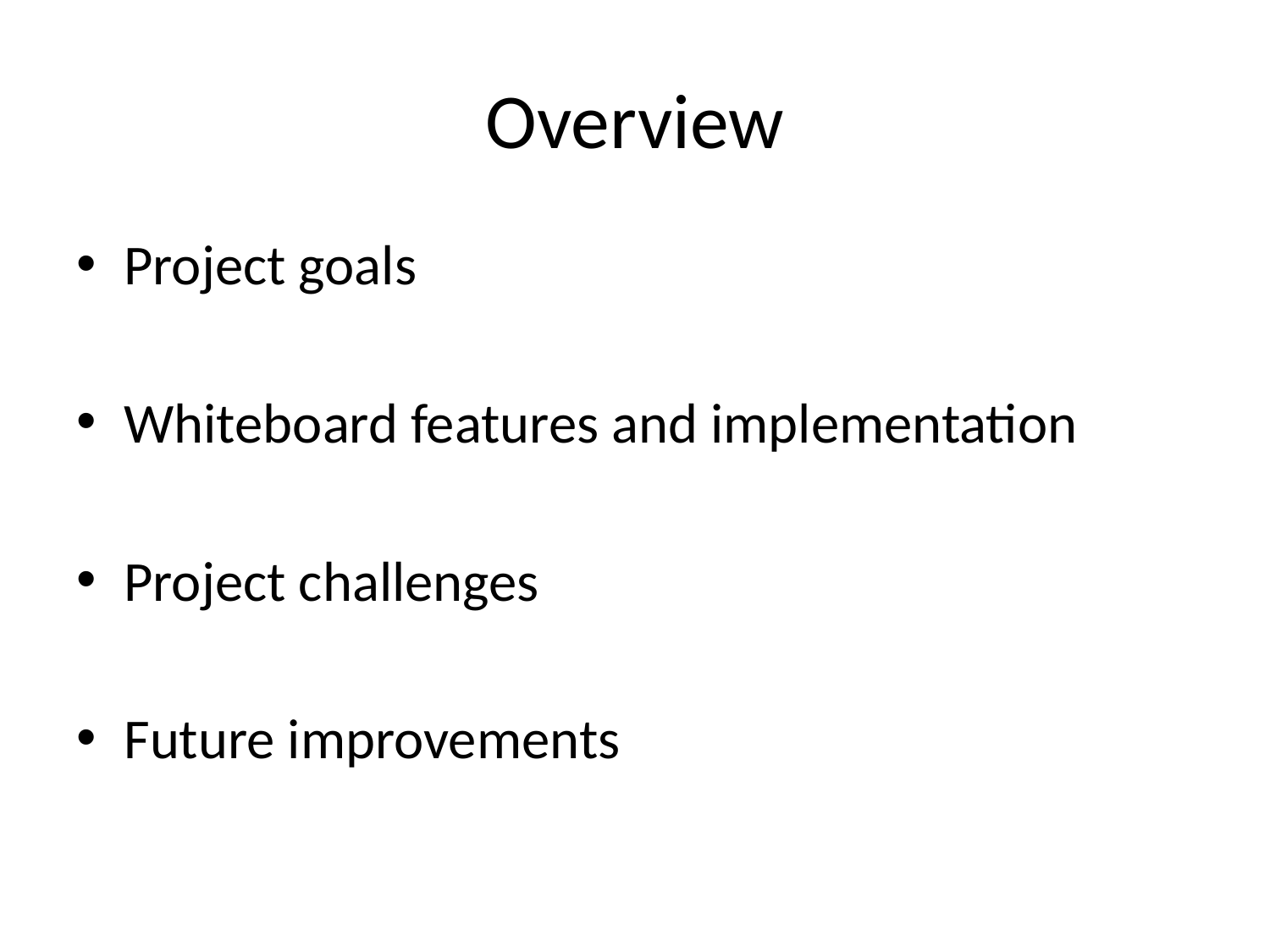

# Overview
Project goals

Whiteboard features and implementation

Project challenges

Future improvements